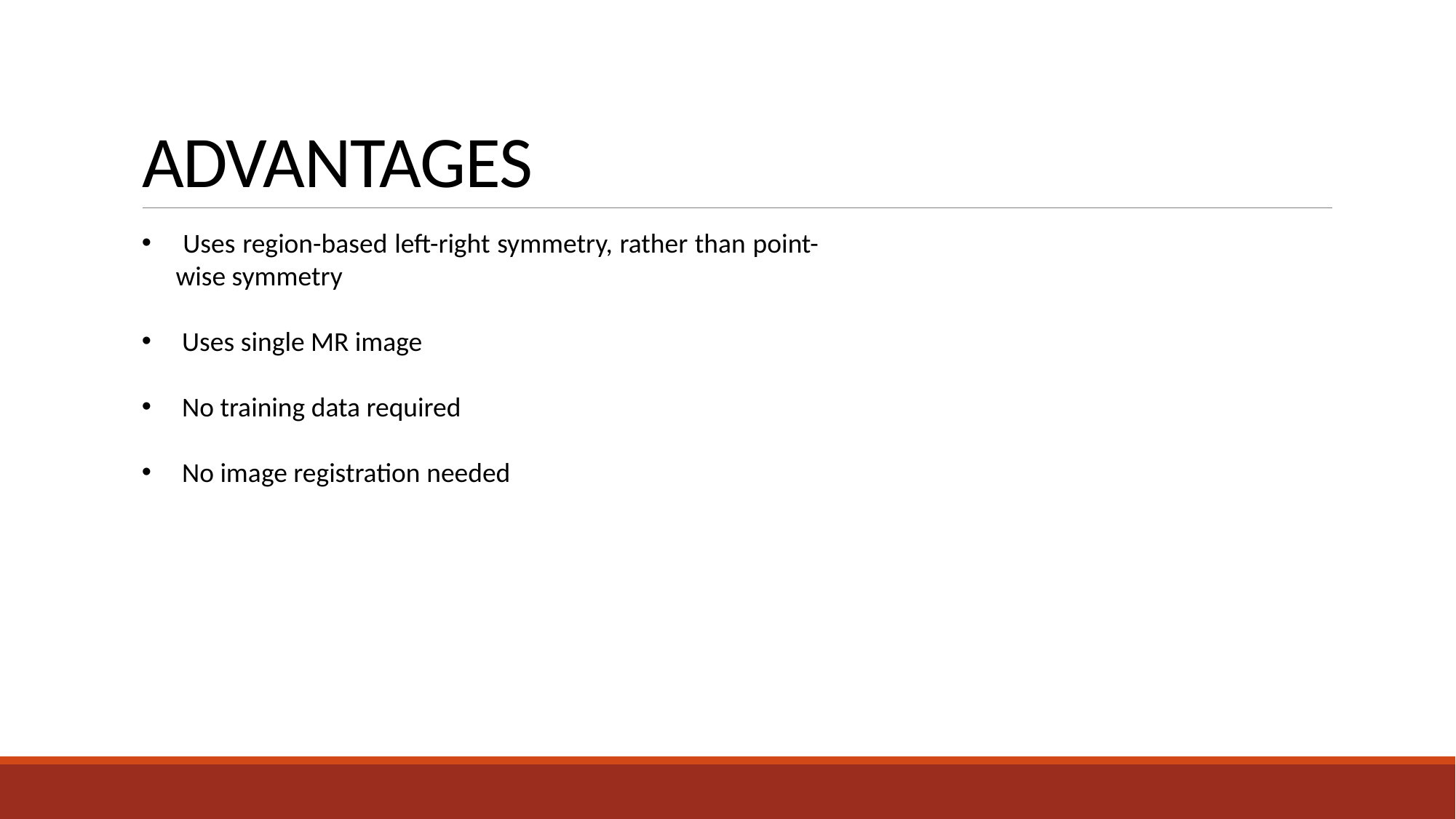

# ADVANTAGES

 Uses region-based left-right symmetry, rather than point-     wise symmetry

 Uses single MR image

 No training data required

 No image registration needed